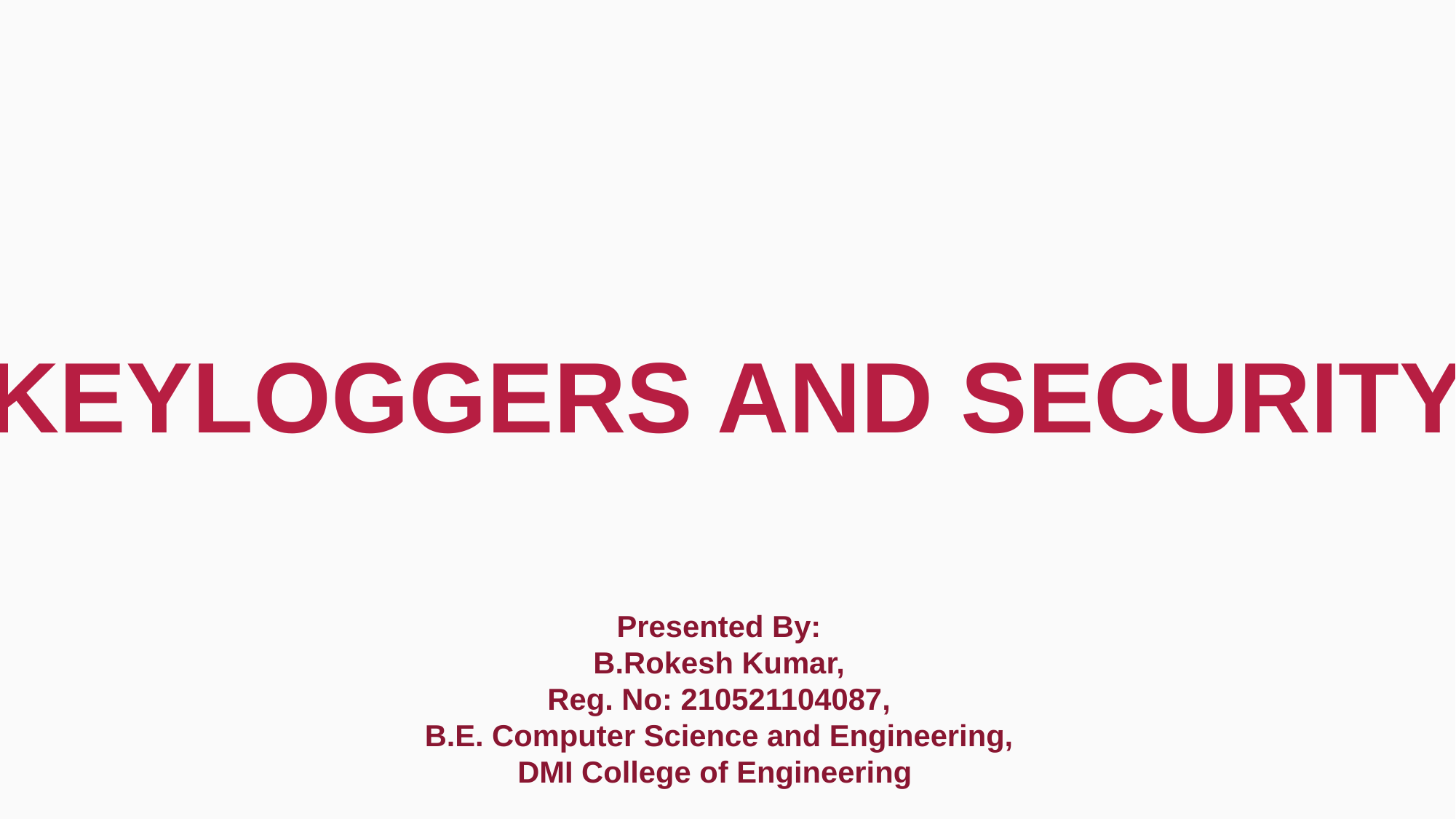

# KEYLOGGERS AND SECURITY
Presented By:
B.Rokesh Kumar,
Reg. No: 210521104087,
B.E. Computer Science and Engineering,
DMI College of Engineering